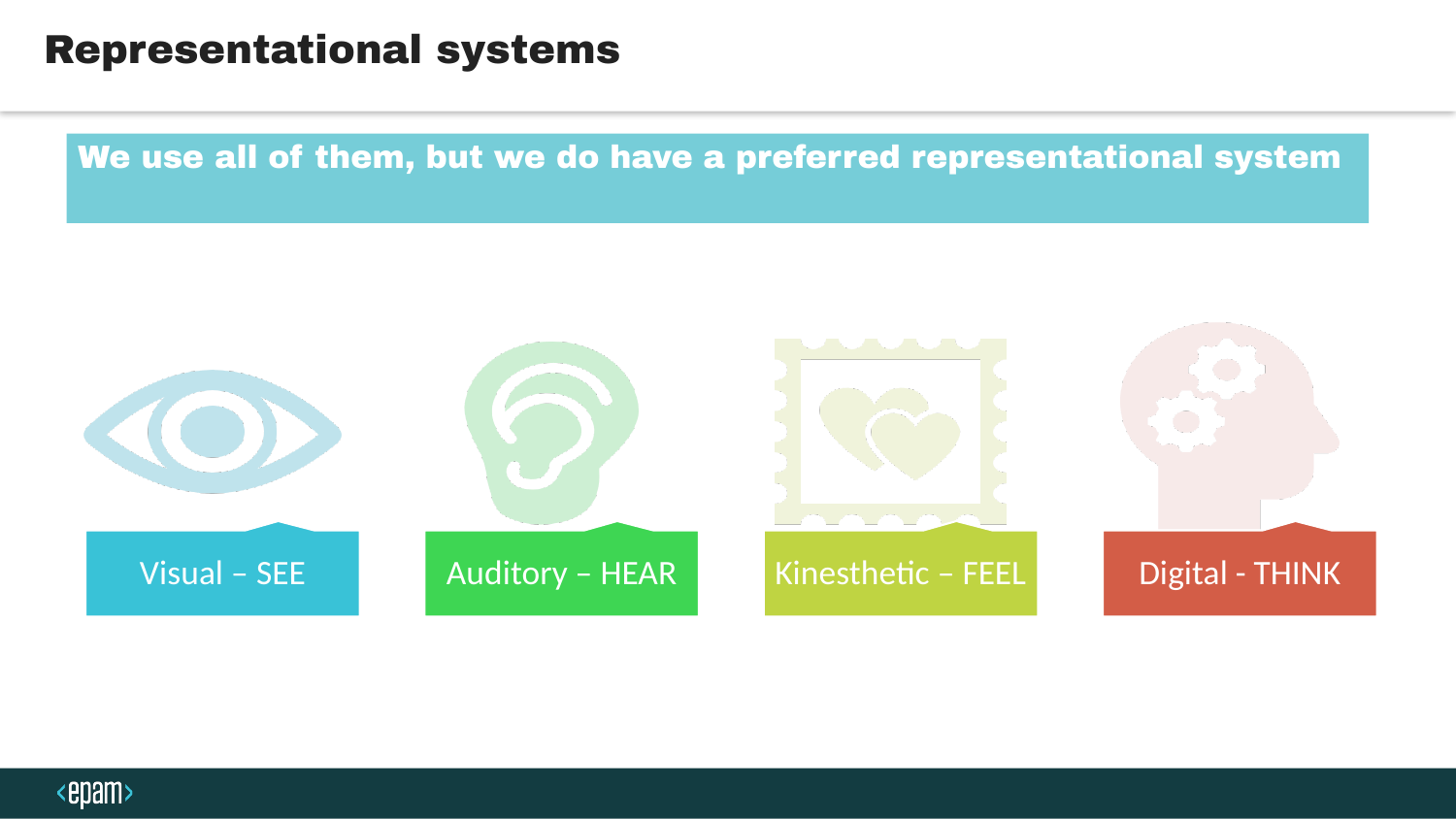

Representational systems
We use all of them, but we do have a preferred representational system

Visual – SEE
Auditory – HEAR
Kinesthetic – FEEL
Digital - THINK